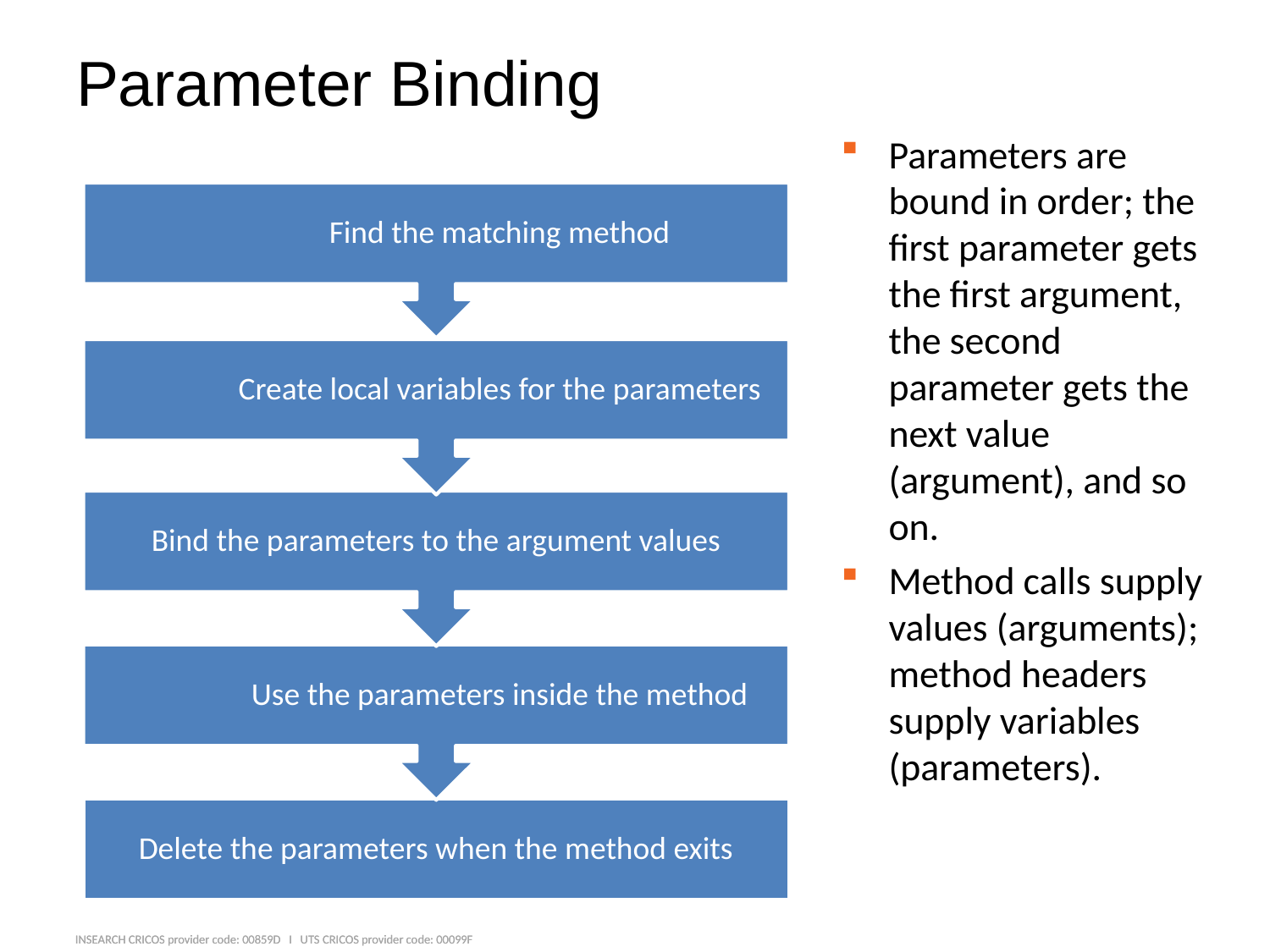

# Parameter Binding
Parameters are bound in order; the first parameter gets the first argument, the second parameter gets the next value (argument), and so on.
Method calls supply values (arguments); method headers supply variables (parameters).

Delete the parameters when the method exits
	Use the parameters inside the method
Bind the parameters to the argument values
	Create local variables for the parameters
	Find the matching method